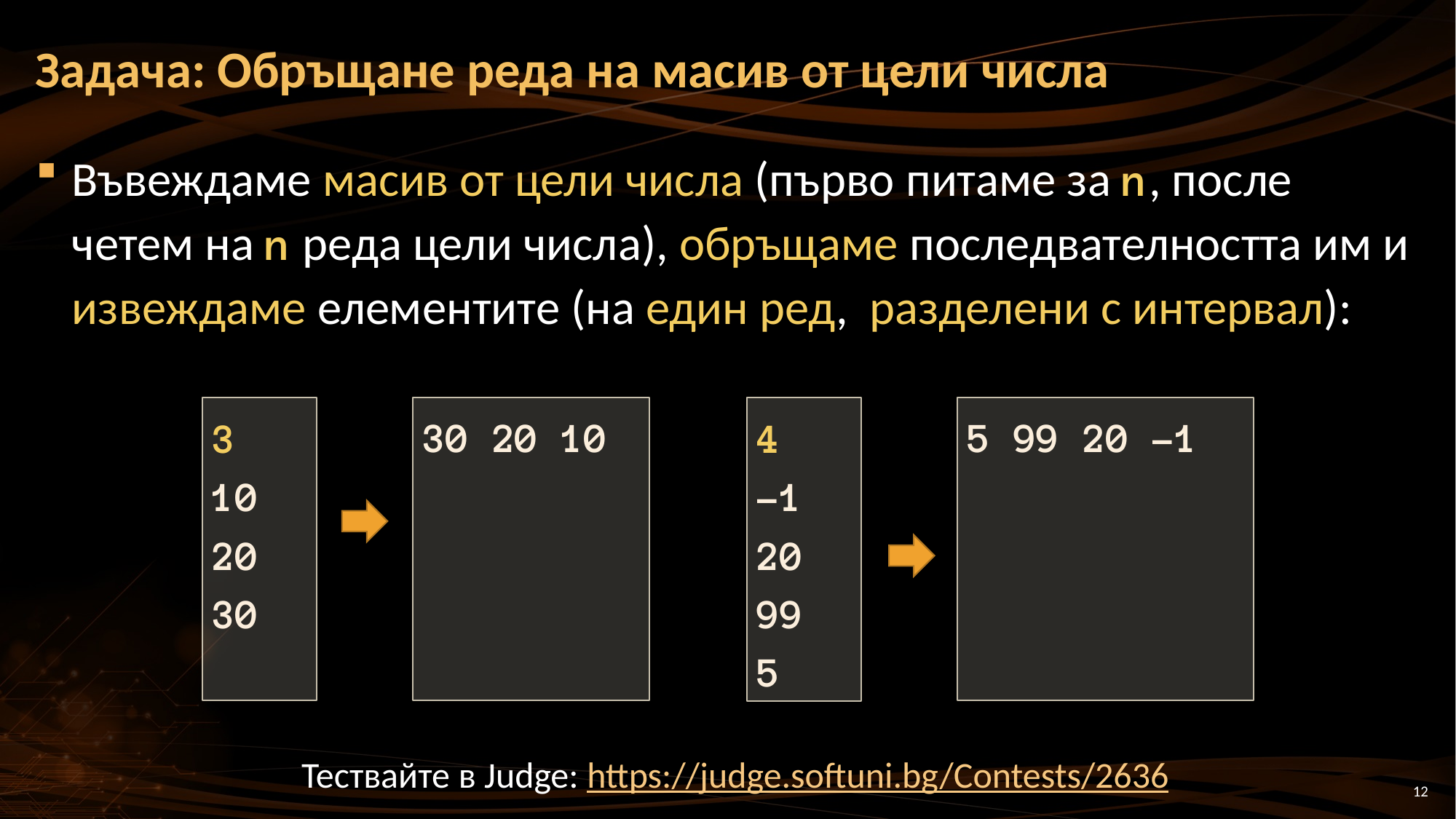

# Задача: Обръщане реда на масив от цели числа
Въвеждаме масив от цели числа (първо питаме за n, после четем на n реда цели числа), обръщаме последвателността им и извеждаме елементите (на един ред,  разделени с интервал):
30 20 10
5 99 20 -1
3
10
20
30
4
-1
20
99
5

Тествайте в Judge: https://judge.softuni.bg/Contests/2636
12